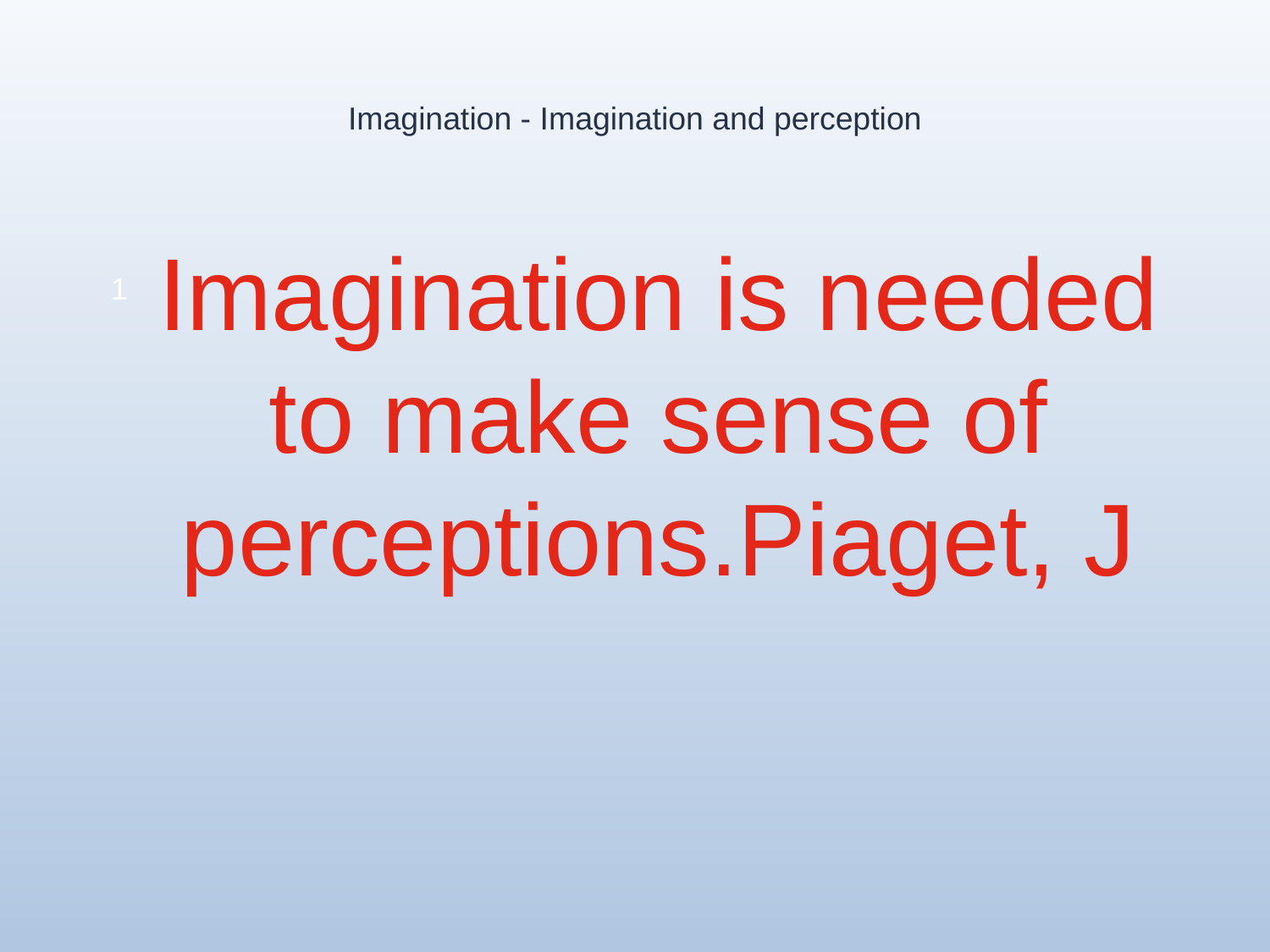

# Imagination - Imagination and perception
Imagination is needed to make sense of perceptions.Piaget, J